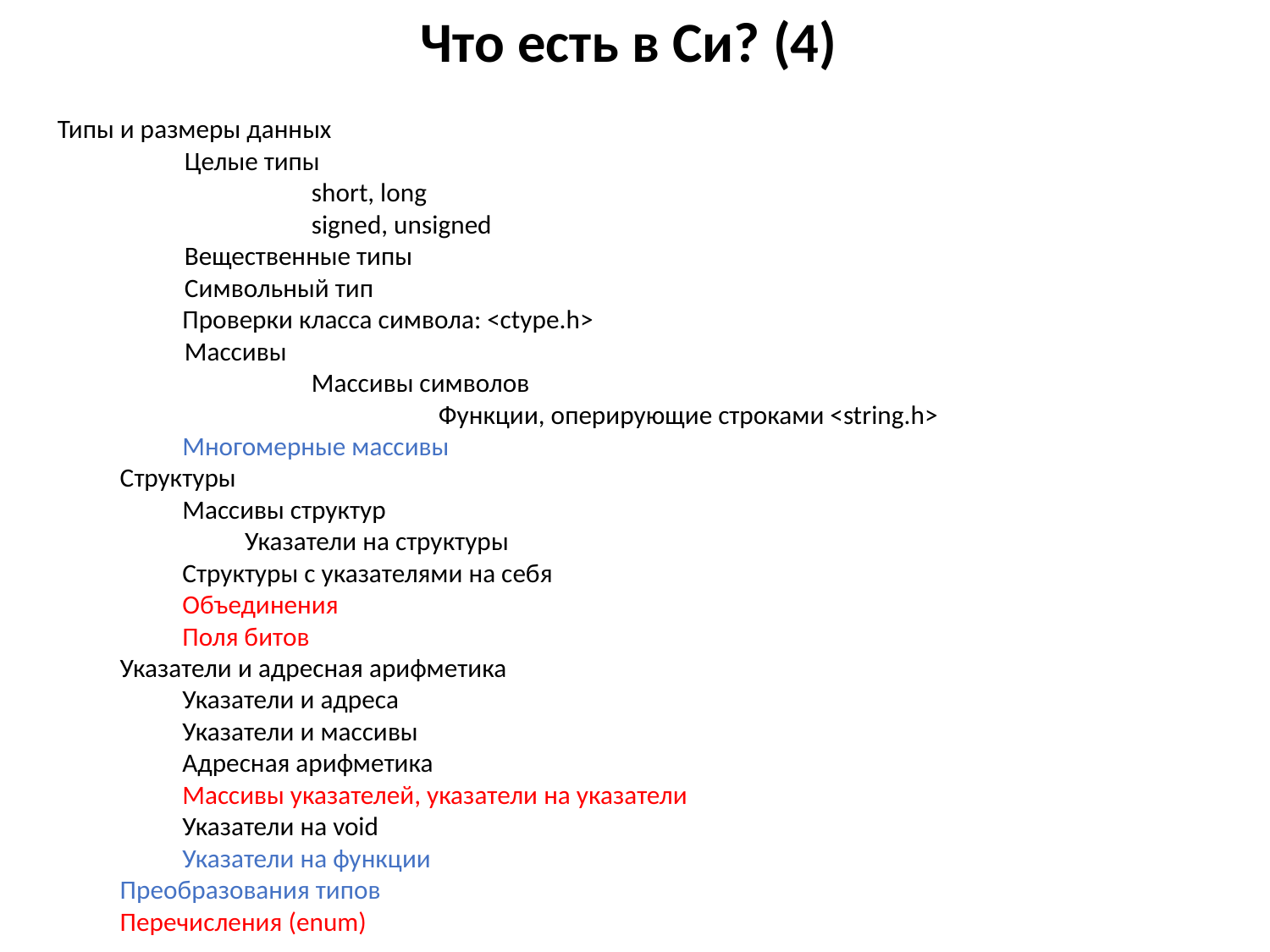

# Что есть в Си? (4)
Типы и размеры данных
	Целые типы
		short, long
		signed, unsigned
	Вещественные типы
	Символьный тип
Проверки класса символа: <ctype.h>
	Массивы
   		Массивы символов
			Функции, оперирующие строками <string.h>
Многомерные массивы
Структуры
Массивы структур
Указатели на структуры
Структуры с указателями на себя
Объединения
Поля битов
Указатели и адресная арифметика
Указатели и адреса
Указатели и массивы
Адресная арифметика
Массивы указателей, указатели на указатели
Указатели на void
Указатели на функции
Преобразования типов
Перечисления (enum)